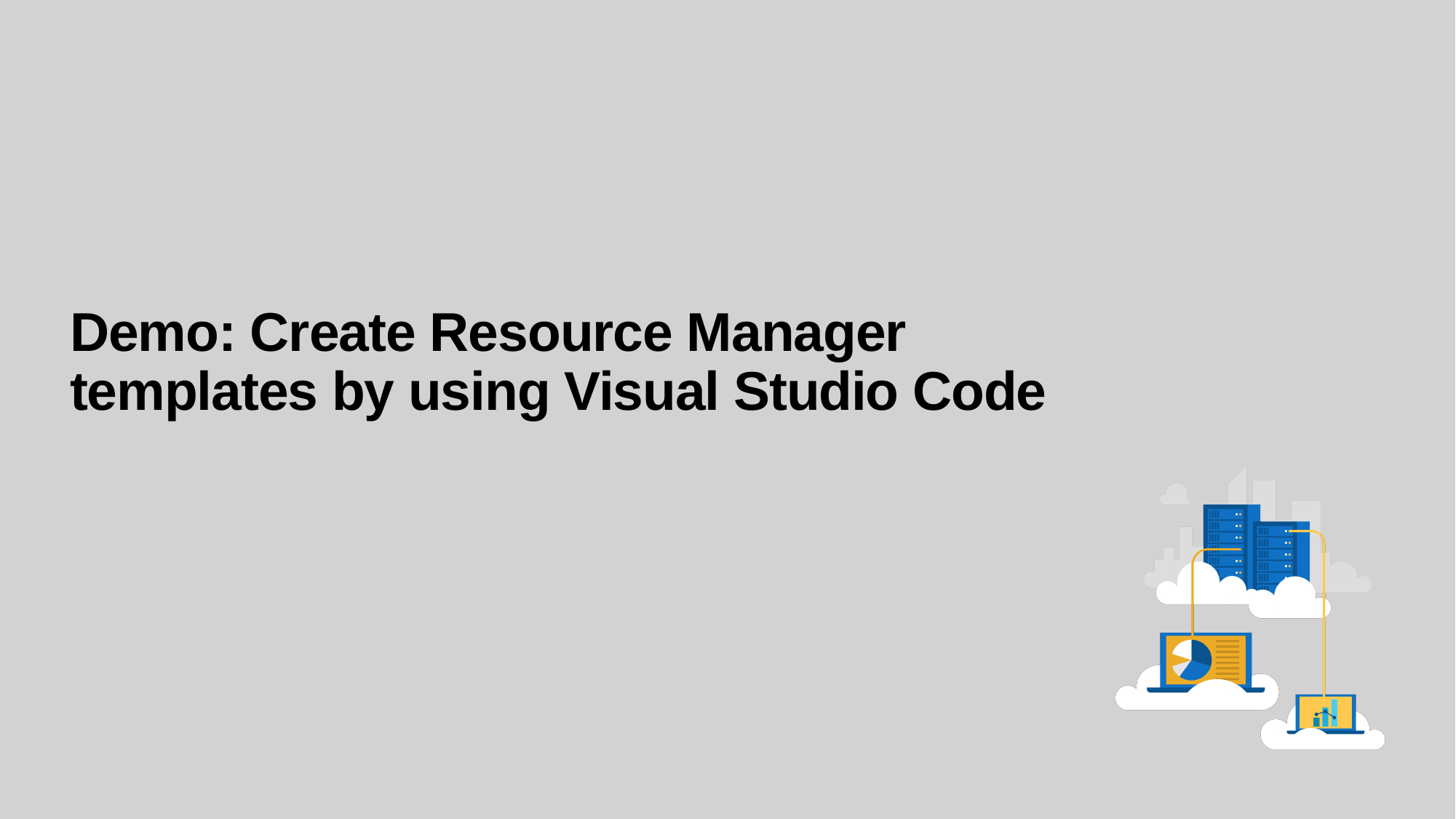

# Demo: Create Resource Manager templates by using Visual Studio Code